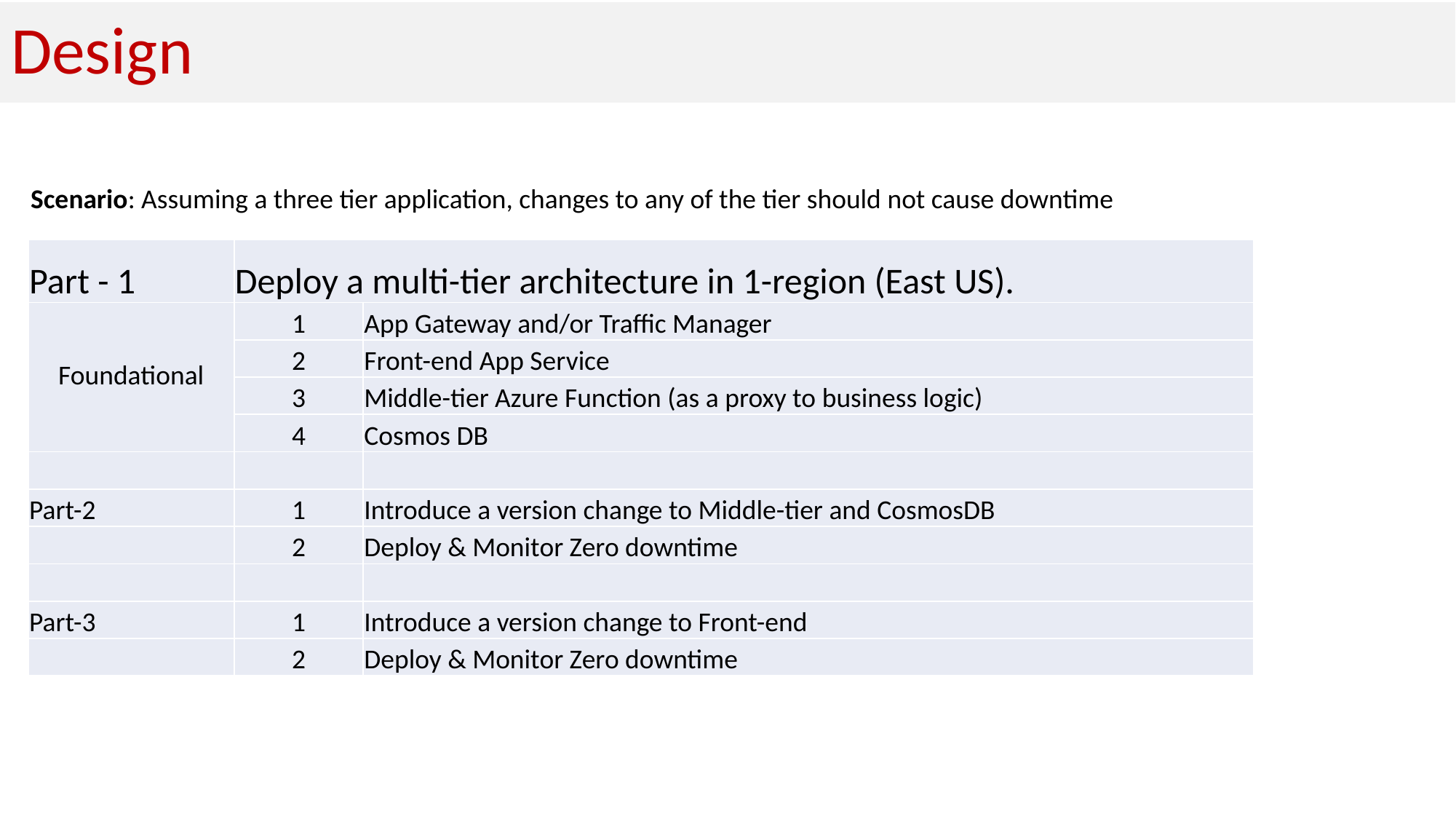

# Design
Scenario: Assuming a three tier application, changes to any of the tier should not cause downtime
| Part - 1 | Deploy a multi-tier architecture in 1-region (East US). |  |
| --- | --- | --- |
| Foundational | 1 | App Gateway and/or Traffic Manager |
|  | 2 | Front-end App Service |
|  | 3 | Middle-tier Azure Function (as a proxy to business logic) |
|  | 4 | Cosmos DB |
|  |  |  |
| Part-2 | 1 | Introduce a version change to Middle-tier and CosmosDB |
|  | 2 | Deploy & Monitor Zero downtime |
|  |  |  |
| Part-3 | 1 | Introduce a version change to Front-end |
|  | 2 | Deploy & Monitor Zero downtime |